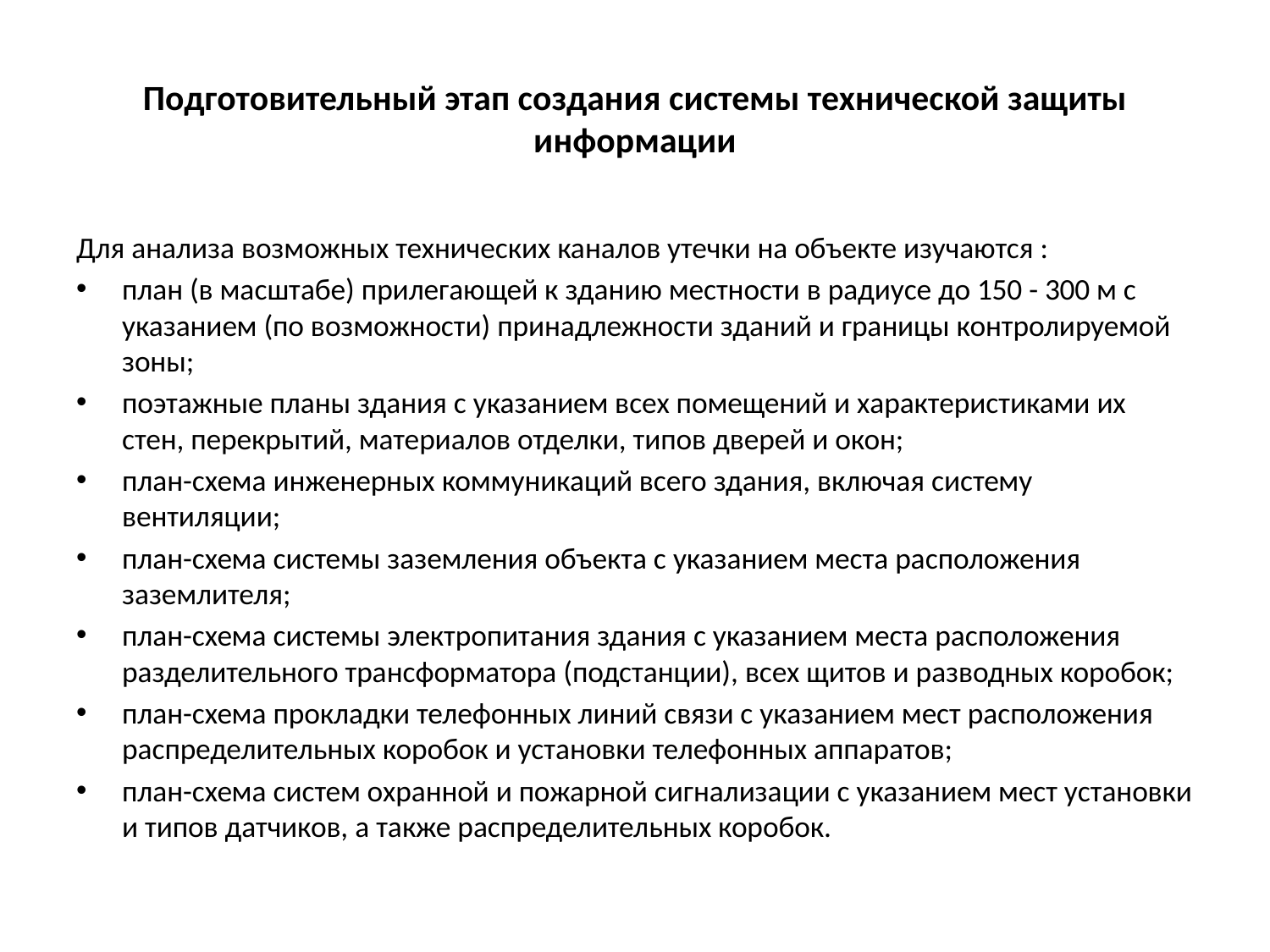

# Подготовительный этап создания системы технической защиты информации
Для анализа возможных технических каналов утечки на объекте изучаются :
план (в масштабе) прилегающей к зданию местности в радиусе до 150 - 300 м с указанием (по возможности) принадлежности зданий и границы контролируемой зоны;
поэтажные планы здания с указанием всех помещений и характеристиками их стен, перекрытий, материалов отделки, типов дверей и окон;
план-схема инженерных коммуникаций всего здания, включая систему вентиляции;
план-схема системы заземления объекта с указанием места расположения заземлителя;
план-схема системы электропитания здания с указанием места расположения разделительного трансформатора (подстанции), всех щитов и разводных коробок;
план-схема прокладки телефонных линий связи с указанием мест расположения распределительных коробок и установки телефонных аппаратов;
план-схема систем охранной и пожарной сигнализации с указанием мест установки и типов датчиков, а также распределительных коробок.